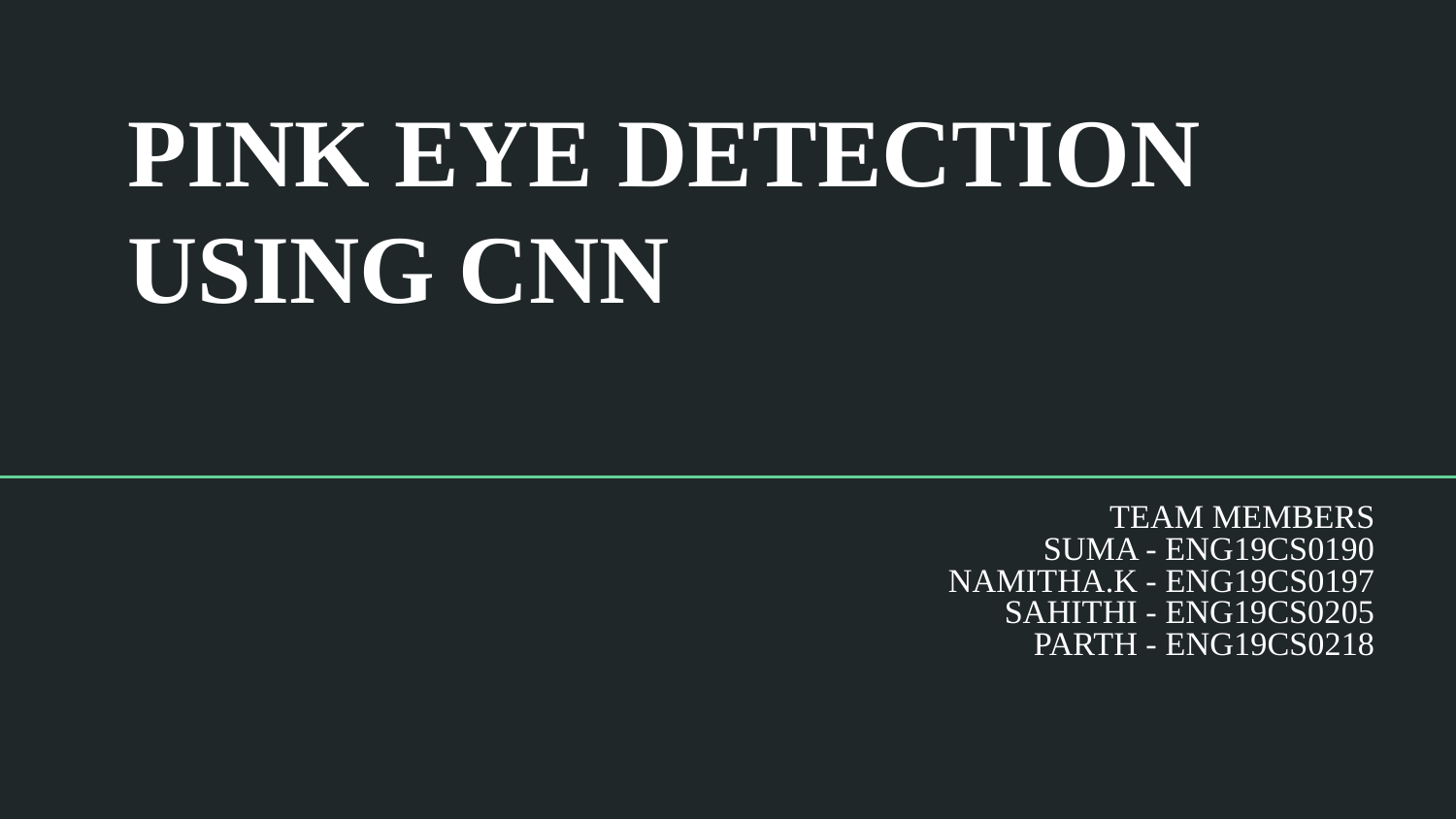

# PINK EYE DETECTION USING CNN
TEAM MEMBERS
SUMA - ENG19CS0190
NAMITHA.K - ENG19CS0197
SAHITHI - ENG19CS0205
PARTH - ENG19CS0218